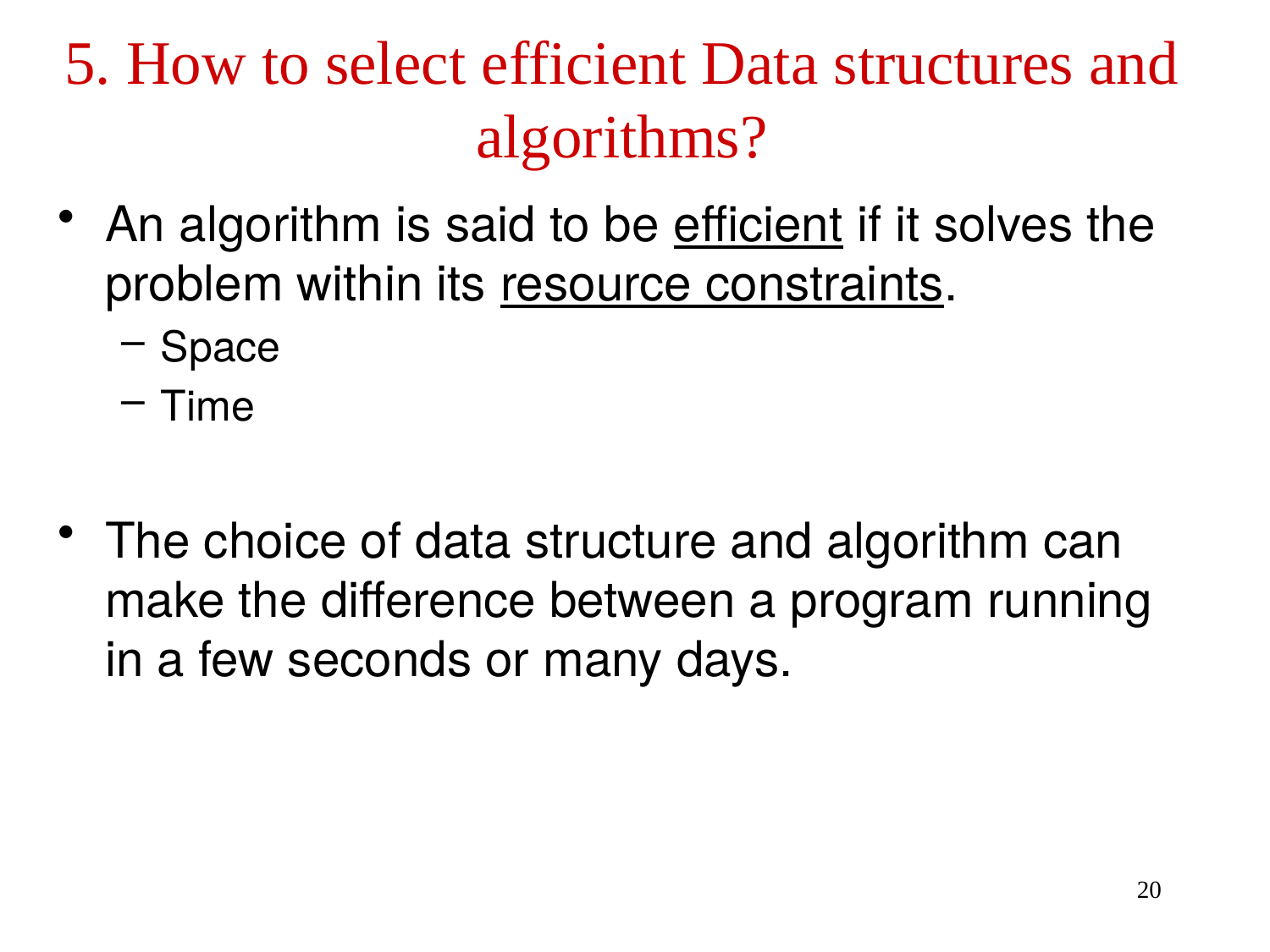

# 5. How to select efficient Data structures and algorithms?
An algorithm is said to be efficient if it solves the problem within its resource constraints.
Space
Time

The choice of data structure and algorithm can make the difference between a program running in a few seconds or many days.

20